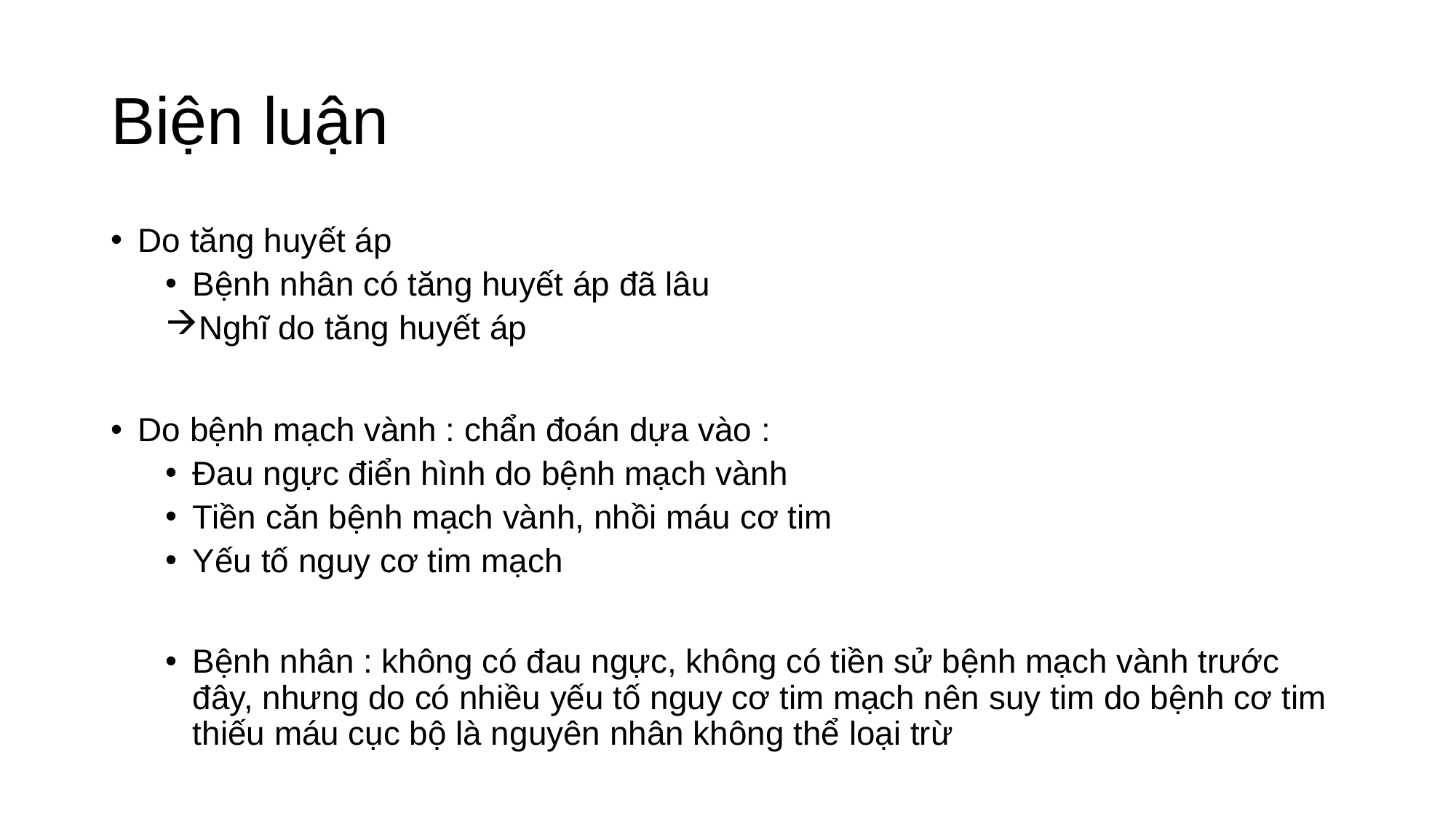

# Biện luận
Do tăng huyết áp
Bệnh nhân có tăng huyết áp đã lâu
Nghĩ do tăng huyết áp

Do bệnh mạch vành : chẩn đoán dựa vào :
Đau ngực điển hình do bệnh mạch vành
Tiền căn bệnh mạch vành, nhồi máu cơ tim
Yếu tố nguy cơ tim mạch

Bệnh nhân : không có đau ngực, không có tiền sử bệnh mạch vành trước đây, nhưng do có nhiều yếu tố nguy cơ tim mạch nên suy tim do bệnh cơ tim thiếu máu cục bộ là nguyên nhân không thể loại trừ